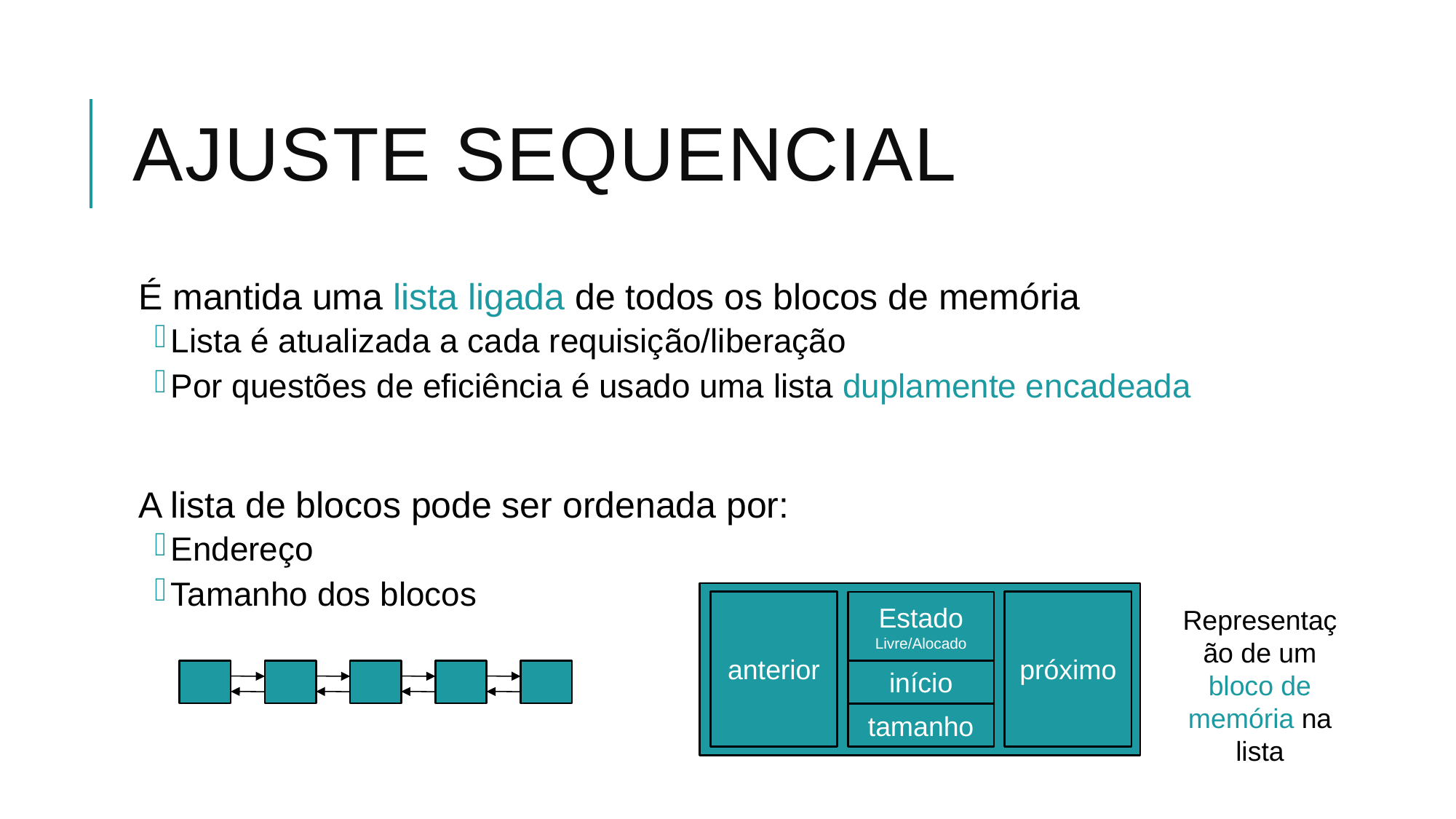

# Ajuste sequencial
É mantida uma lista ligada de todos os blocos de memória
Lista é atualizada a cada requisição/liberação
Por questões de eficiência é usado uma lista duplamente encadeada

A lista de blocos pode ser ordenada por:
Endereço
Tamanho dos blocos

anterior
próximo
Estado
Livre/Alocado
Representação de um bloco de memória na lista

início
tamanho